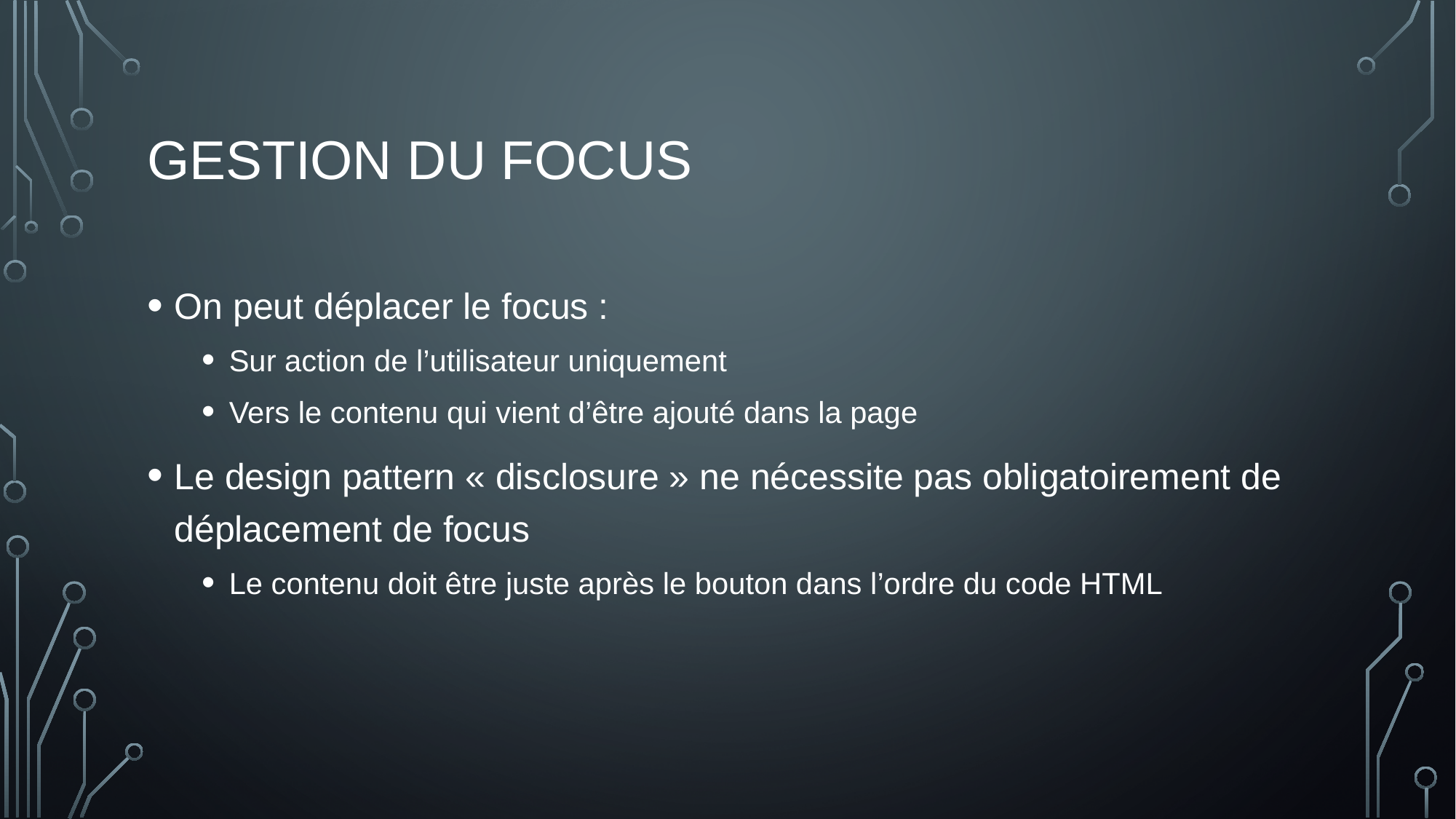

# Gestion du focus
On peut déplacer le focus :
Sur action de l’utilisateur uniquement
Vers le contenu qui vient d’être ajouté dans la page
Le design pattern « disclosure » ne nécessite pas obligatoirement de déplacement de focus
Le contenu doit être juste après le bouton dans l’ordre du code HTML